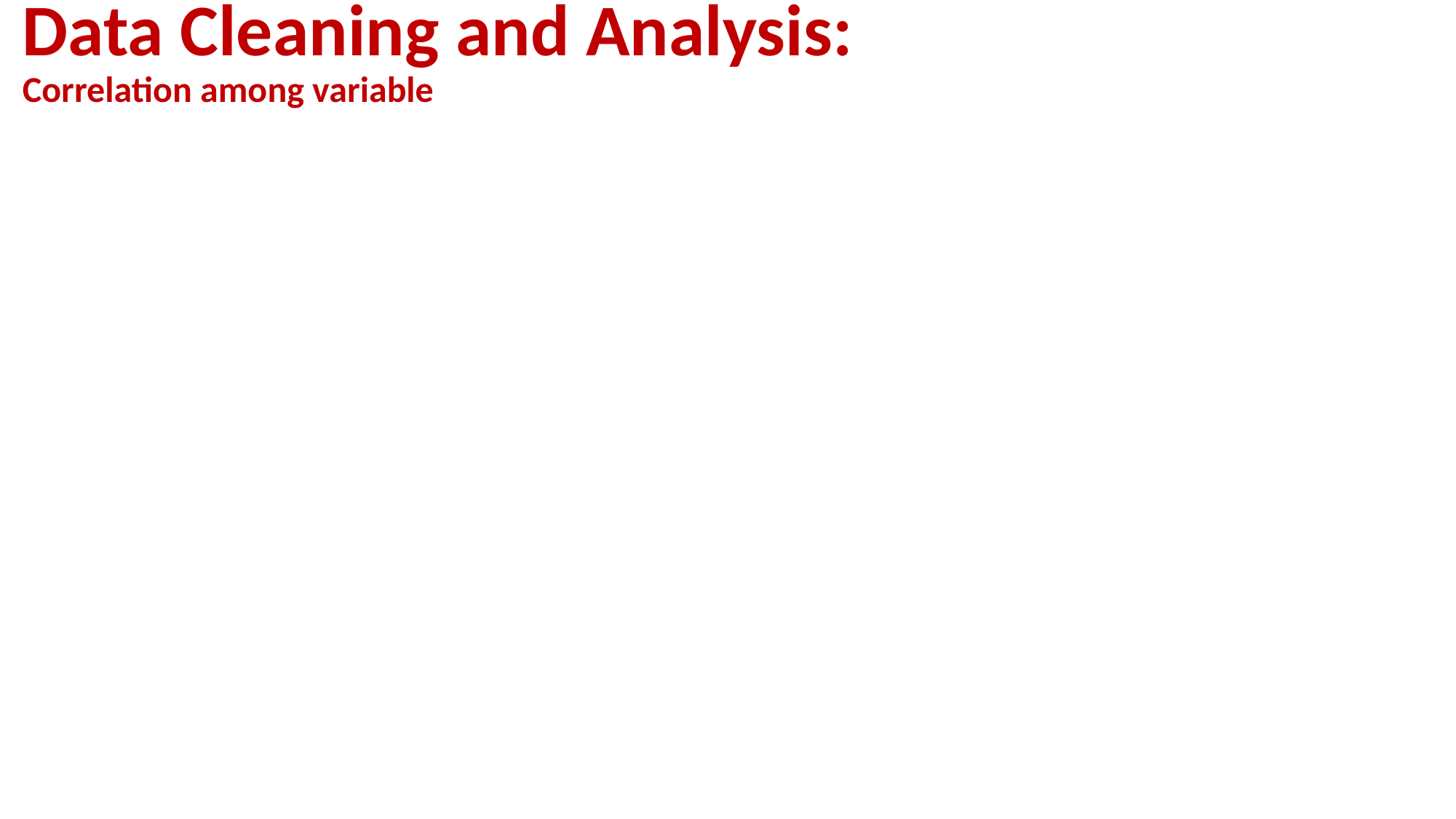

Data Cleaning and Analysis:
Correlation among variable